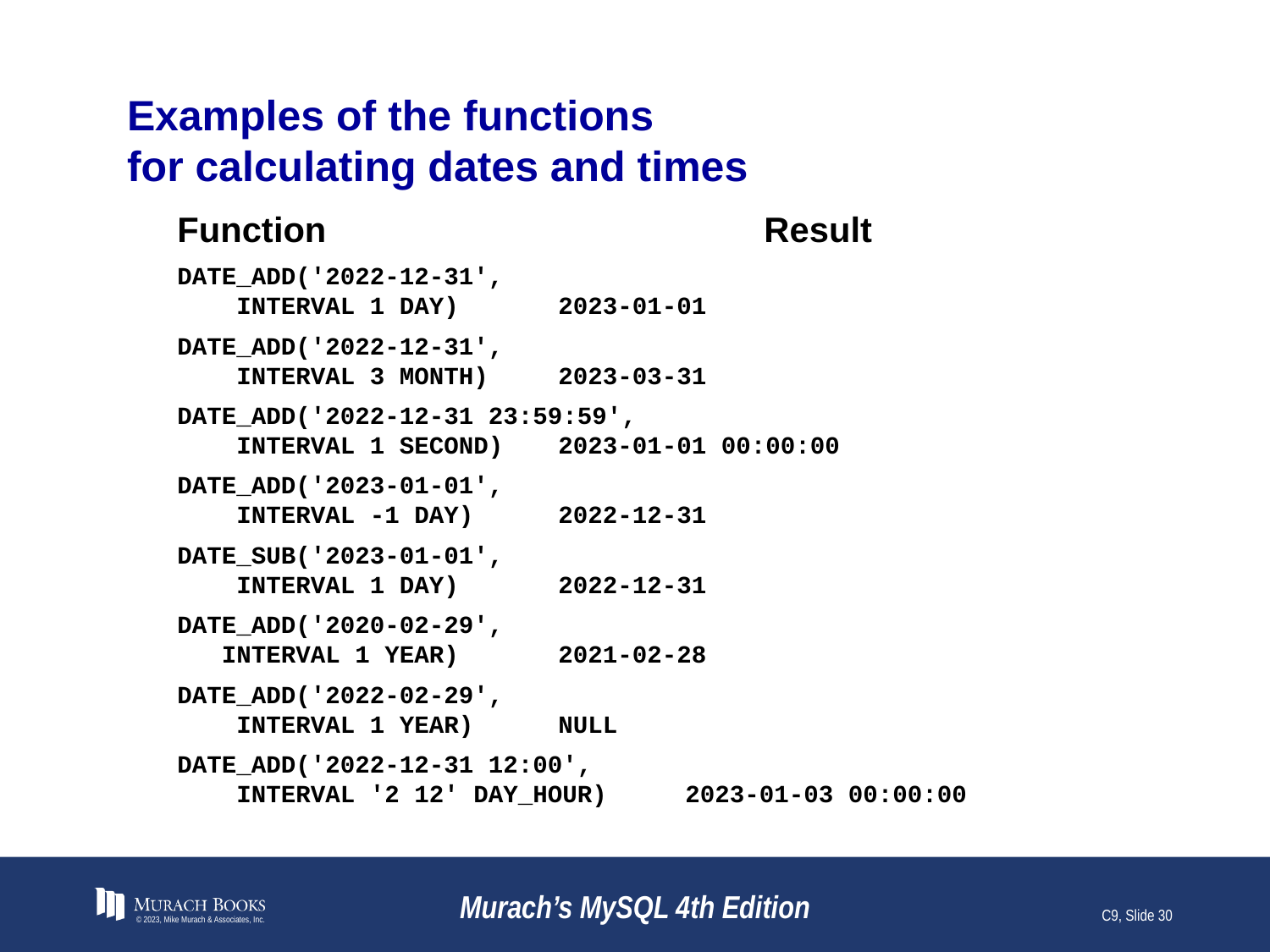

# Examples of the functions for calculating dates and times
Function	Result
DATE_ADD('2022-12-31',
    INTERVAL 1 DAY)	2023-01-01
DATE_ADD('2022-12-31',
    INTERVAL 3 MONTH)	2023-03-31
DATE_ADD('2022-12-31 23:59:59',
    INTERVAL 1 SECOND)	2023-01-01 00:00:00
DATE_ADD('2023-01-01',
    INTERVAL -1 DAY)	2022-12-31
DATE_SUB('2023-01-01',
    INTERVAL 1 DAY)	2022-12-31
DATE_ADD('2020-02-29',
   INTERVAL 1 YEAR)	2021-02-28
DATE_ADD('2022-02-29',
    INTERVAL 1 YEAR)	NULL
DATE_ADD('2022-12-31 12:00',
    INTERVAL '2 12' DAY_HOUR)	2023-01-03 00:00:00

© 2023, Mike Murach & Associates, Inc.
Murach’s MySQL 4th Edition

C9, Slide 30